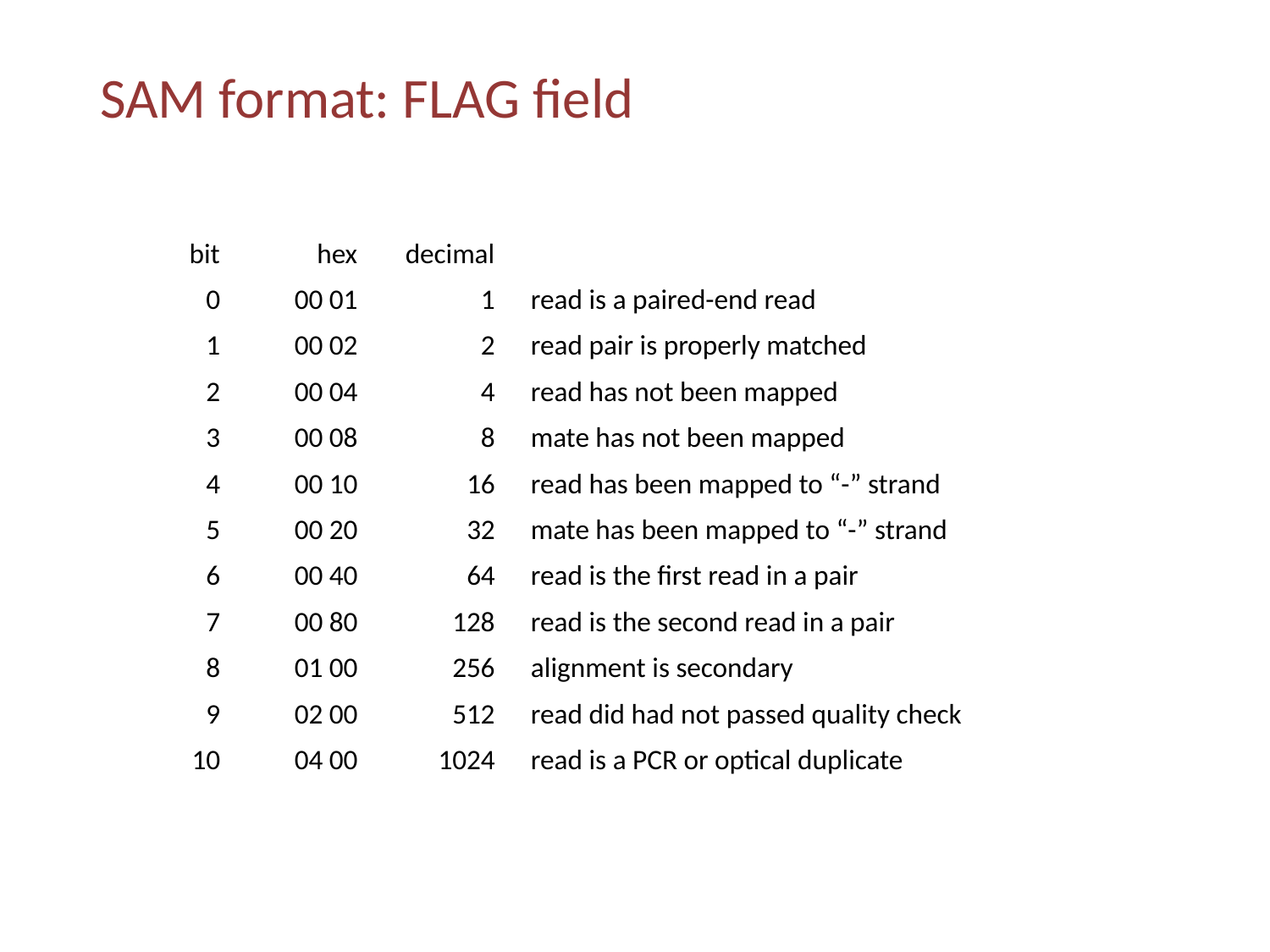

# SAM format: FLAG field
| bit | hex | decimal |  |
| --- | --- | --- | --- |
| 0 | 00 01 | 1 | read is a paired-end read |
| 1 | 00 02 | 2 | read pair is properly matched |
| 2 | 00 04 | 4 | read has not been mapped |
| 3 | 00 08 | 8 | mate has not been mapped |
| 4 | 00 10 | 16 | read has been mapped to “-” strand |
| 5 | 00 20 | 32 | mate has been mapped to “-” strand |
| 6 | 00 40 | 64 | read is the first read in a pair |
| 7 | 00 80 | 128 | read is the second read in a pair |
| 8 | 01 00 | 256 | alignment is secondary |
| 9 | 02 00 | 512 | read did had not passed quality check |
| 10 | 04 00 | 1024 | read is a PCR or optical duplicate |